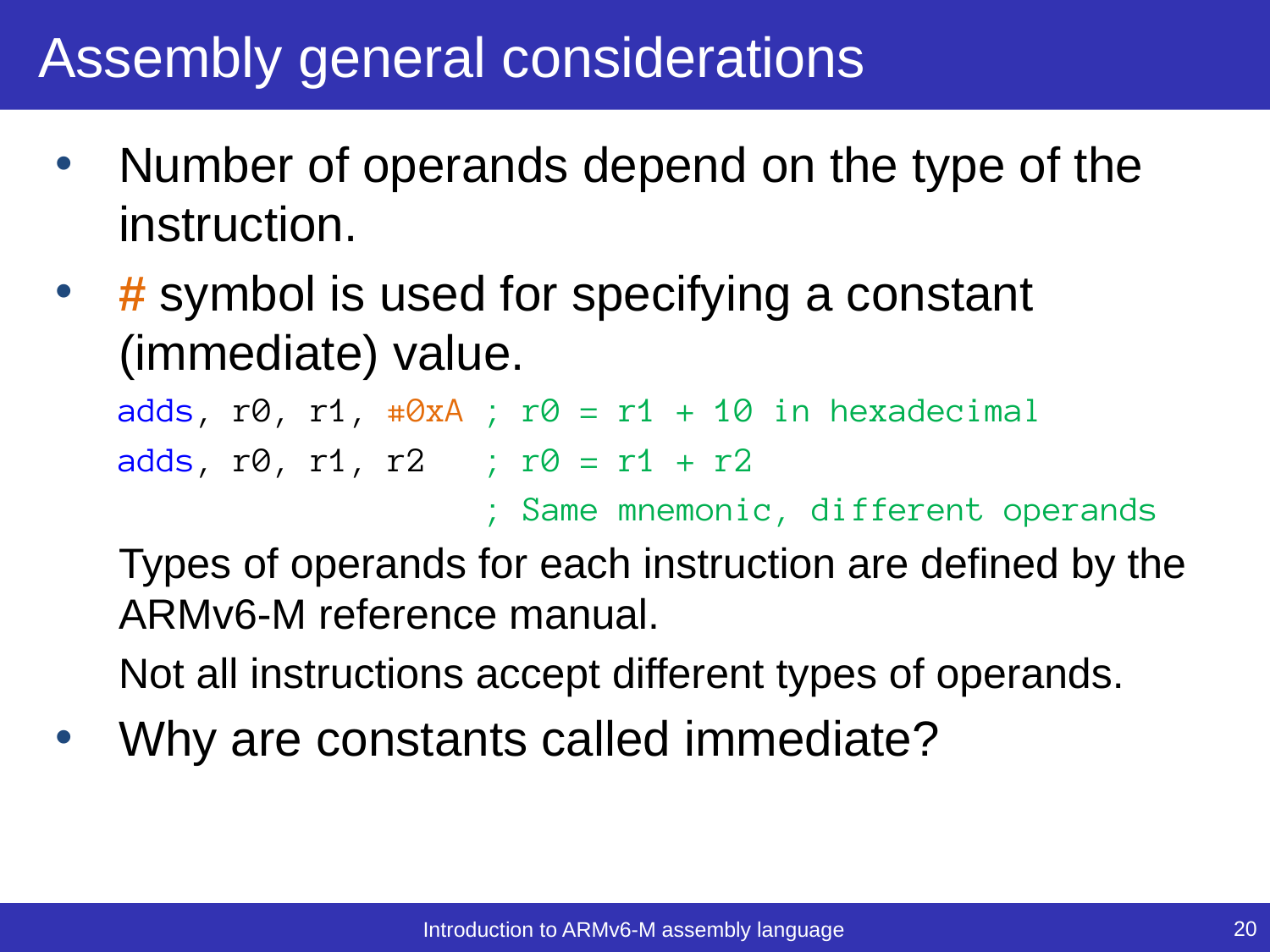

# Assembly general considerations
Number of operands depend on the type of the instruction.
# symbol is used for specifying a constant (immediate) value.
adds, r0, r1, #0xA ; r0 = r1 + 10 in hexadecimal
adds, r0, r1, r2   ; r0 = r1 + r2
                   ; Same mnemonic, different operands
Types of operands for each instruction are defined by the ARMv6-M reference manual.
Not all instructions accept different types of operands.
Why are constants called immediate?
20